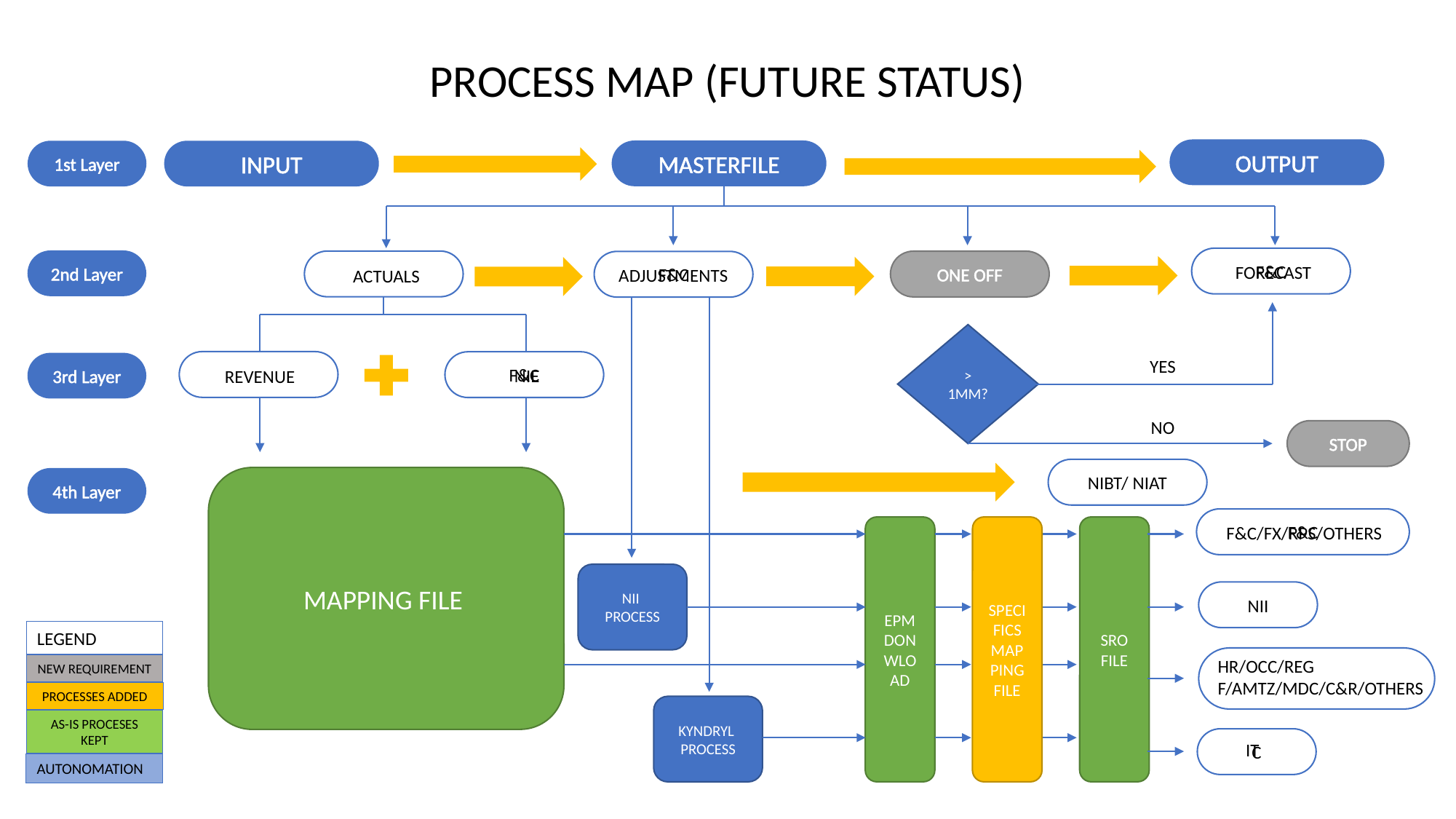

PROCESS MAP (FUTURE STATUS)
OUTPUT
MASTERFILE
1st Layer
INPUT

F&C
2nd Layer

ONE OFF
F&C
FORECAST

ADJUSTMENTS
ACTUALS
>
1MM?

YES

F&C
3rd Layer
NIE
REVENUE
NO
STOP

NIBT/ NIAT
MAPPING FILE
4th Layer
F&C
F&C/FX/RPS/OTHERS

EPM
DONWLOAD
SPECIFICS MAPPING FILE
SRO
FILE
NII
PROCESS

NII

LEGEND

HR/OCC/REG F/AMTZ/MDC/C&R/OTHERS

NEW REQUIREMENT
PROCESSES ADDED
KYNDRYL
PROCESS
AS-IS PROCESES KEPT
C
IT

AUTONOMATION